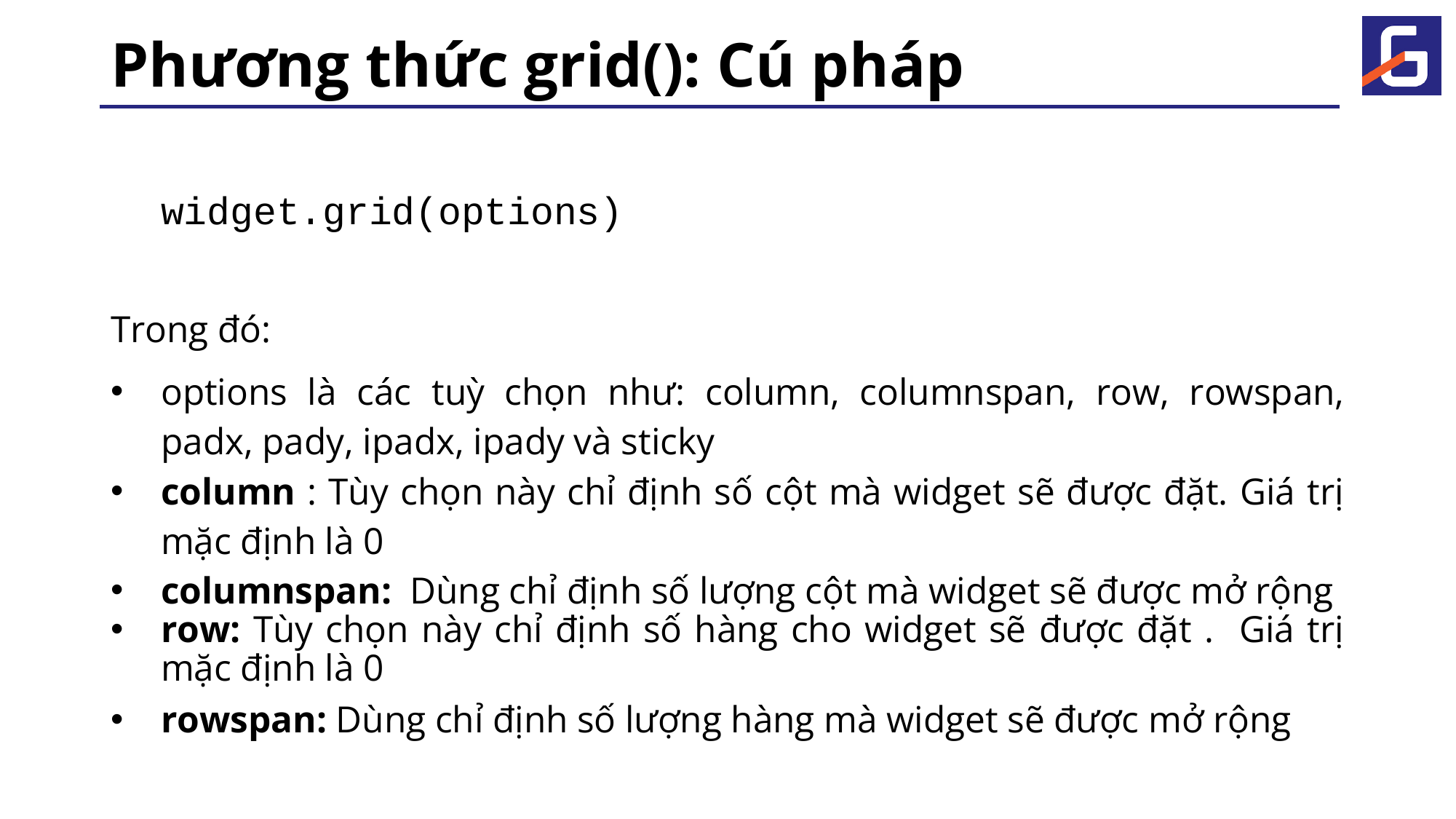

# Phương thức grid(): Cú pháp

widget.grid(options)

Trong đó:
options là các tuỳ chọn như: column, columnspan, row, rowspan, padx, pady, ipadx, ipady và sticky
column : Tùy chọn này chỉ định số cột mà widget sẽ được đặt. Giá trị mặc định là 0
columnspan:  Dùng chỉ định số lượng cột mà widget sẽ được mở rộng
row: Tùy chọn này chỉ định số hàng cho widget sẽ được đặt .  Giá trị mặc định là 0
rowspan: Dùng chỉ định số lượng hàng mà widget sẽ được mở rộng